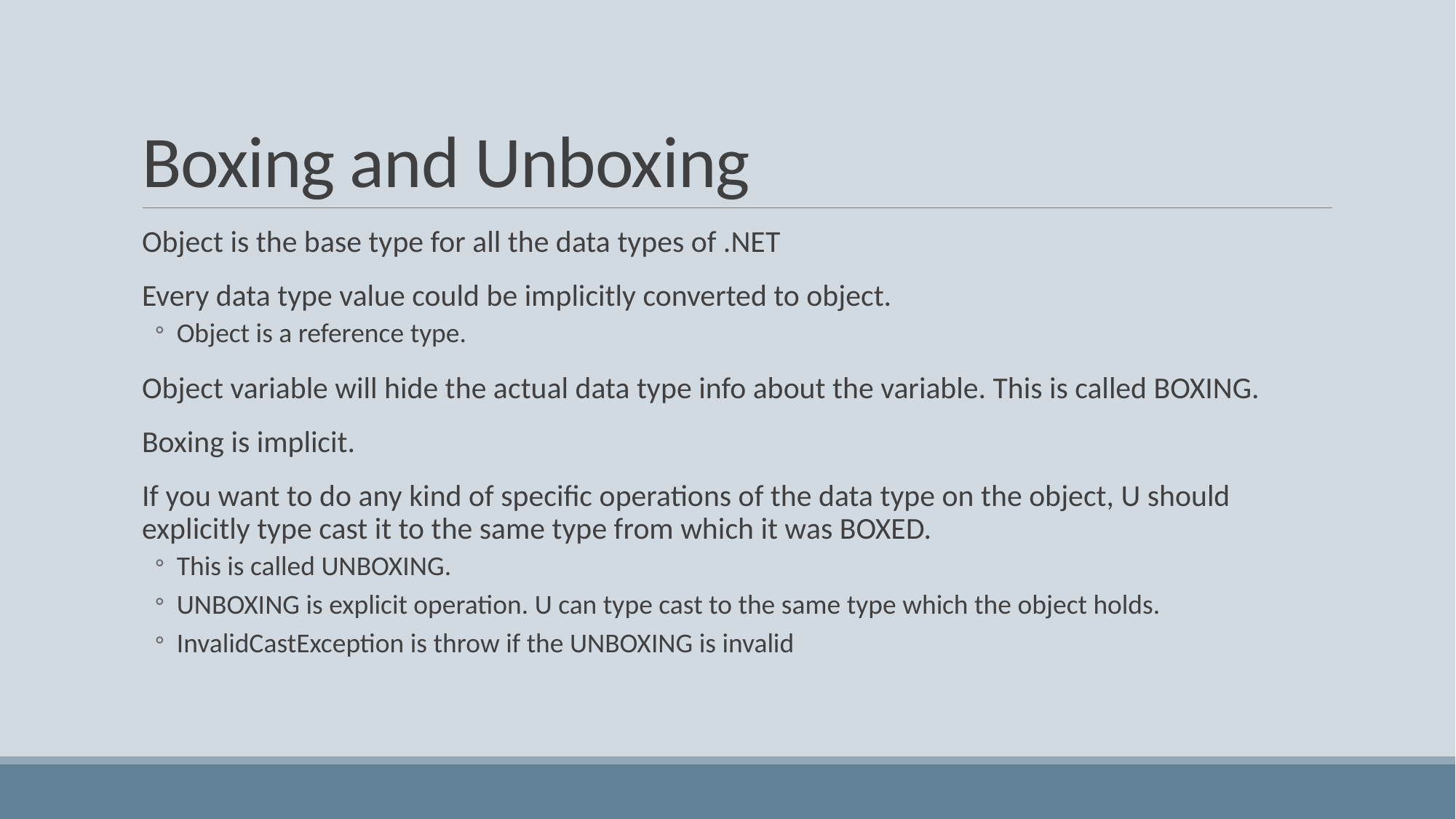

# Boxing and Unboxing
Object is the base type for all the data types of .NET
Every data type value could be implicitly converted to object.
Object is a reference type.
Object variable will hide the actual data type info about the variable. This is called BOXING.
Boxing is implicit.
If you want to do any kind of specific operations of the data type on the object, U should explicitly type cast it to the same type from which it was BOXED.
This is called UNBOXING.
UNBOXING is explicit operation. U can type cast to the same type which the object holds.
InvalidCastException is throw if the UNBOXING is invalid